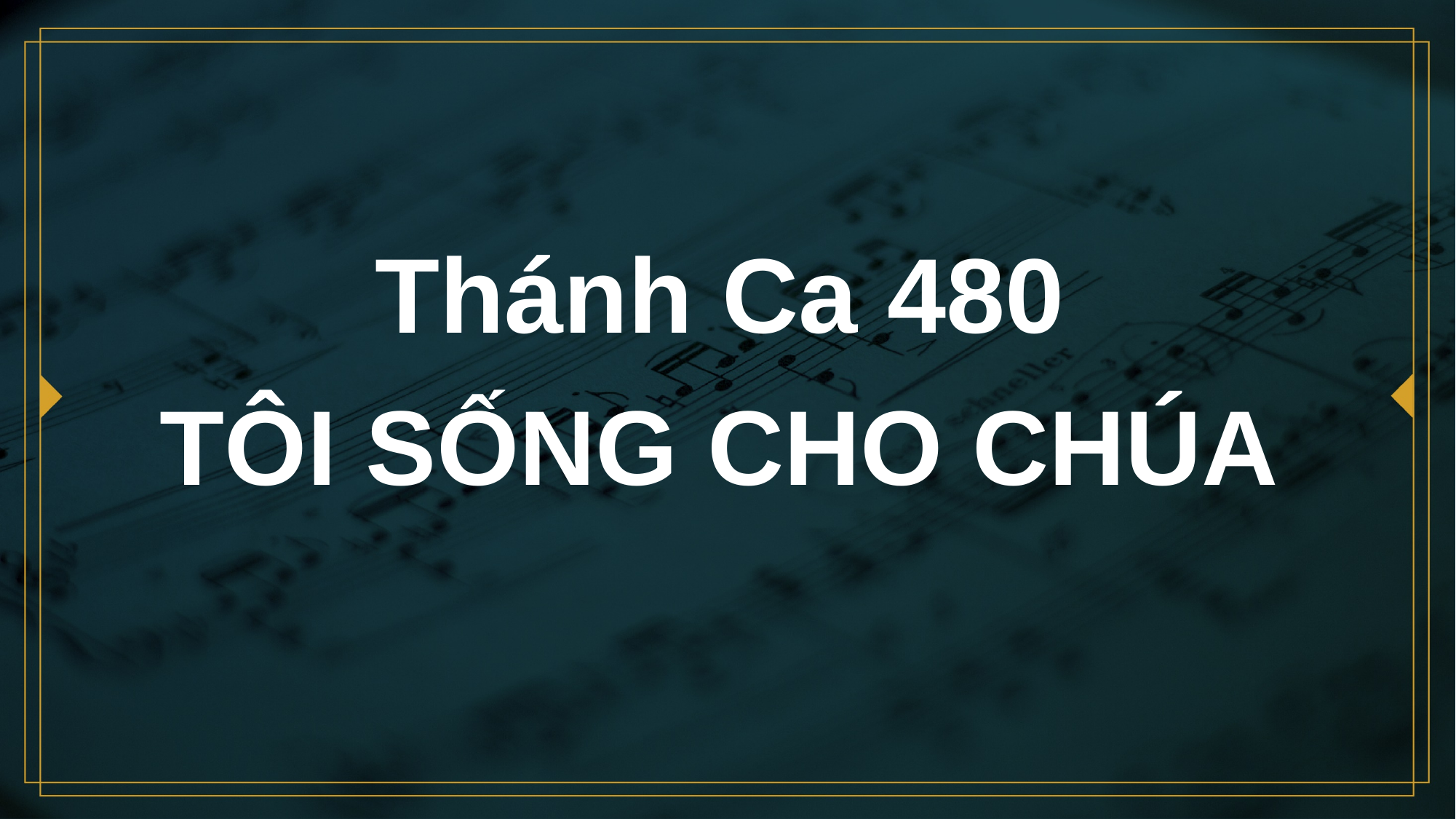

# Thánh Ca 480 TÔI SỐNG CHO CHÚA